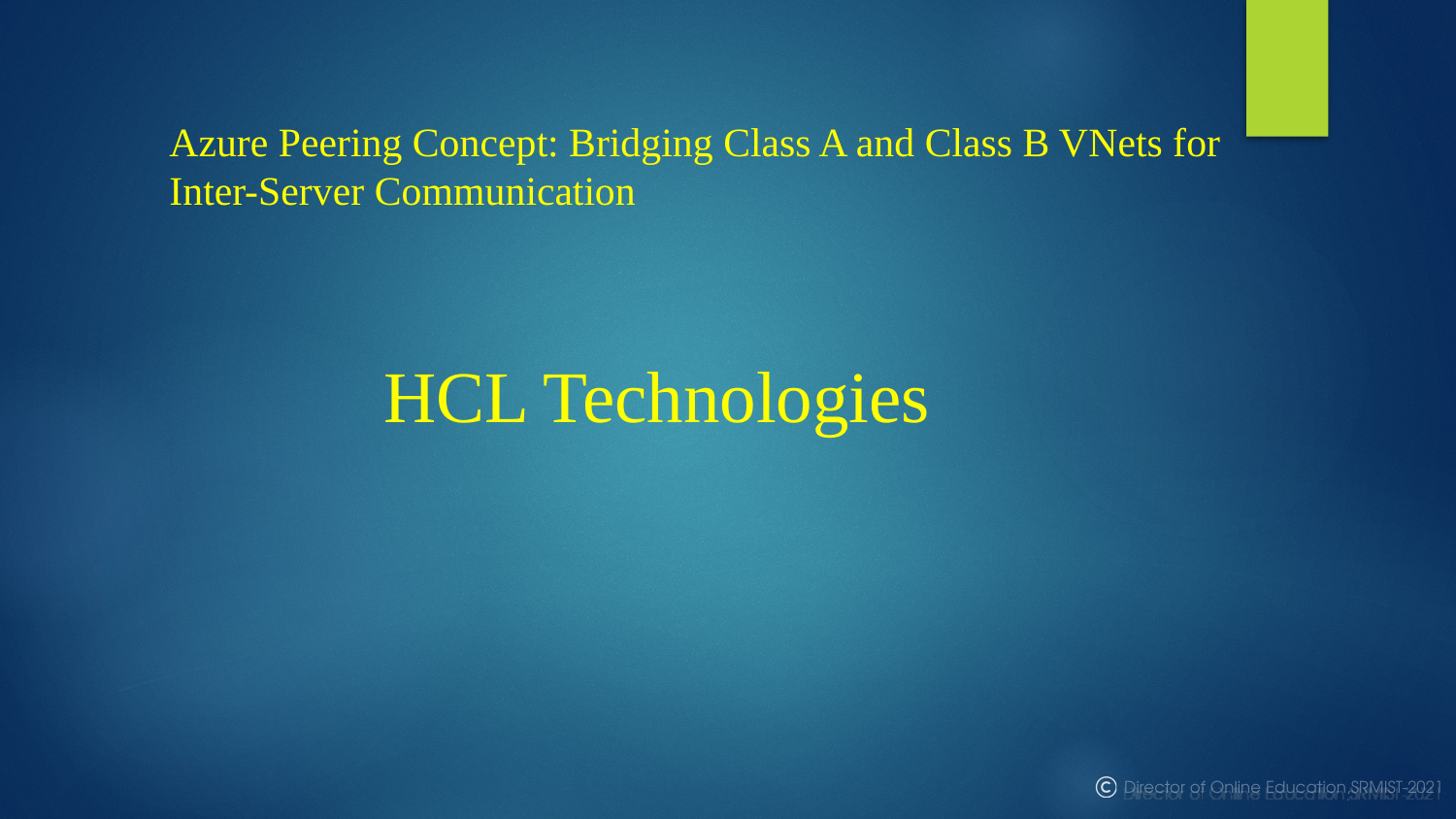

Azure Peering Concept: Bridging Class A and Class B VNets for Inter-Server Communication

HCL Technologies